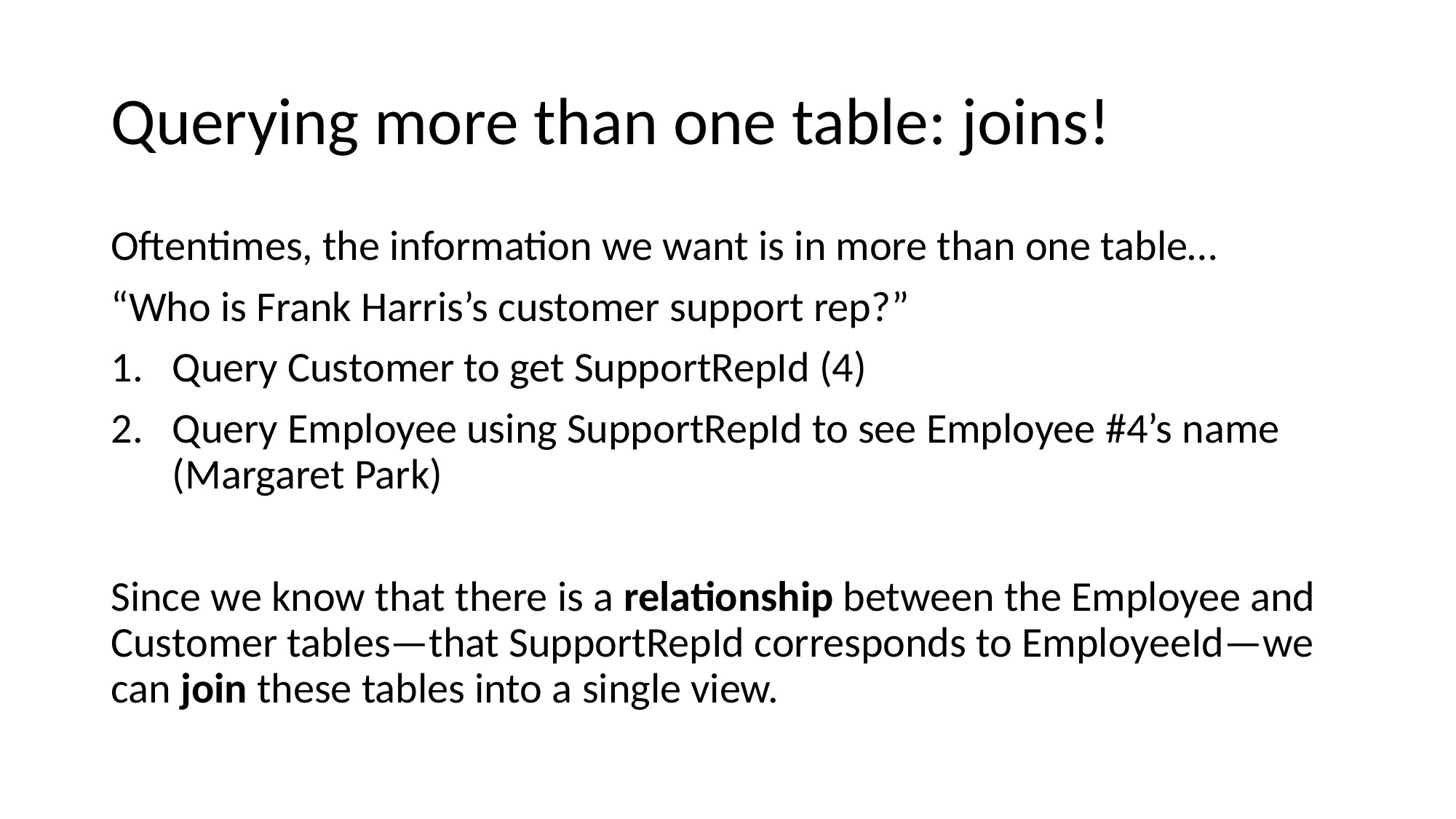

# Querying more than one table: joins!
Oftentimes, the information we want is in more than one table…
“Who is Frank Harris’s customer support rep?”
Query Customer to get SupportRepId (4)
Query Employee using SupportRepId to see Employee #4’s name (Margaret Park)

Since we know that there is a relationship between the Employee and Customer tables—that SupportRepId corresponds to EmployeeId—we can join these tables into a single view.